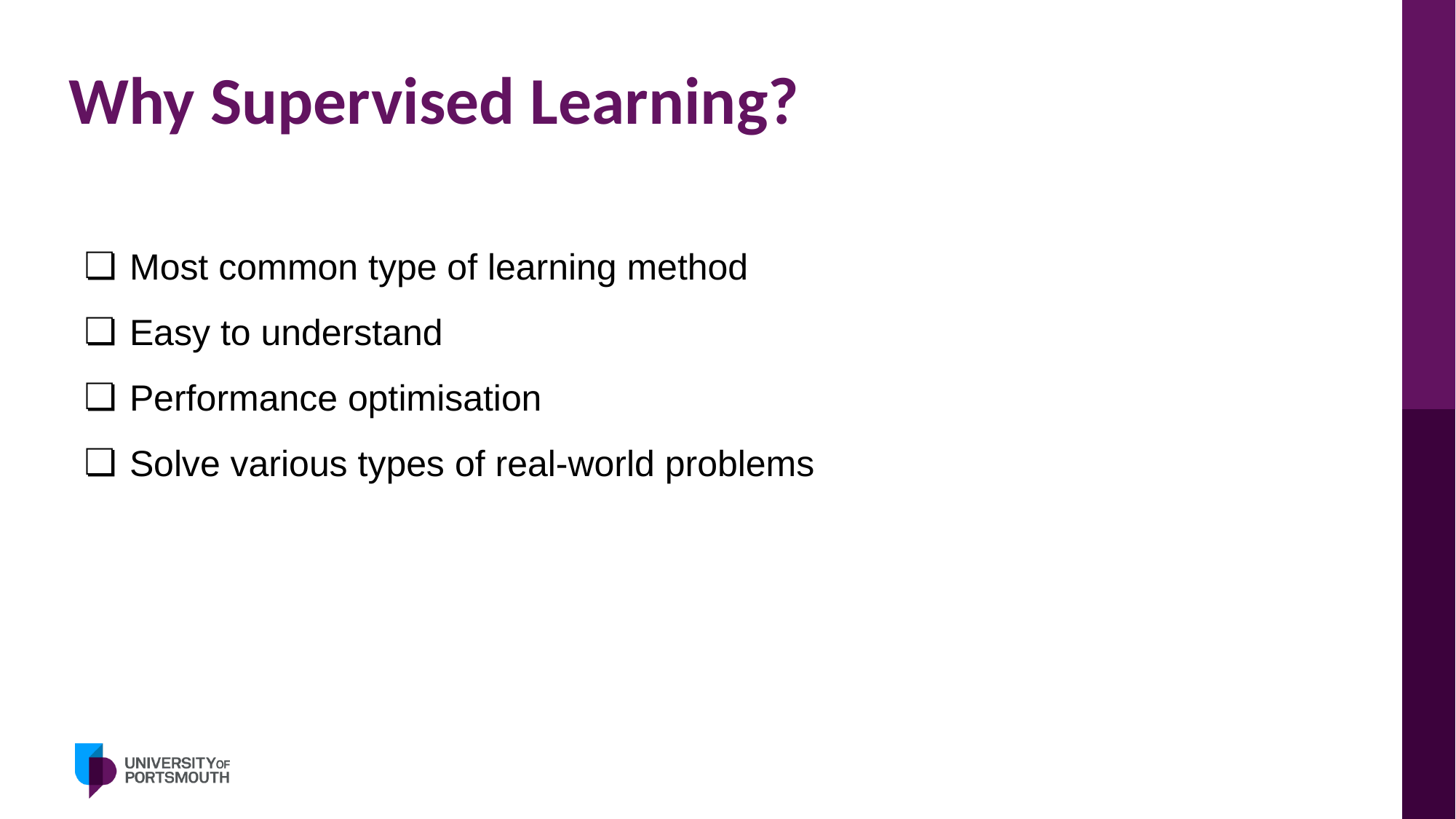

# Why Supervised Learning?

Most common type of learning method
Easy to understand
Performance optimisation
Solve various types of real-world problems